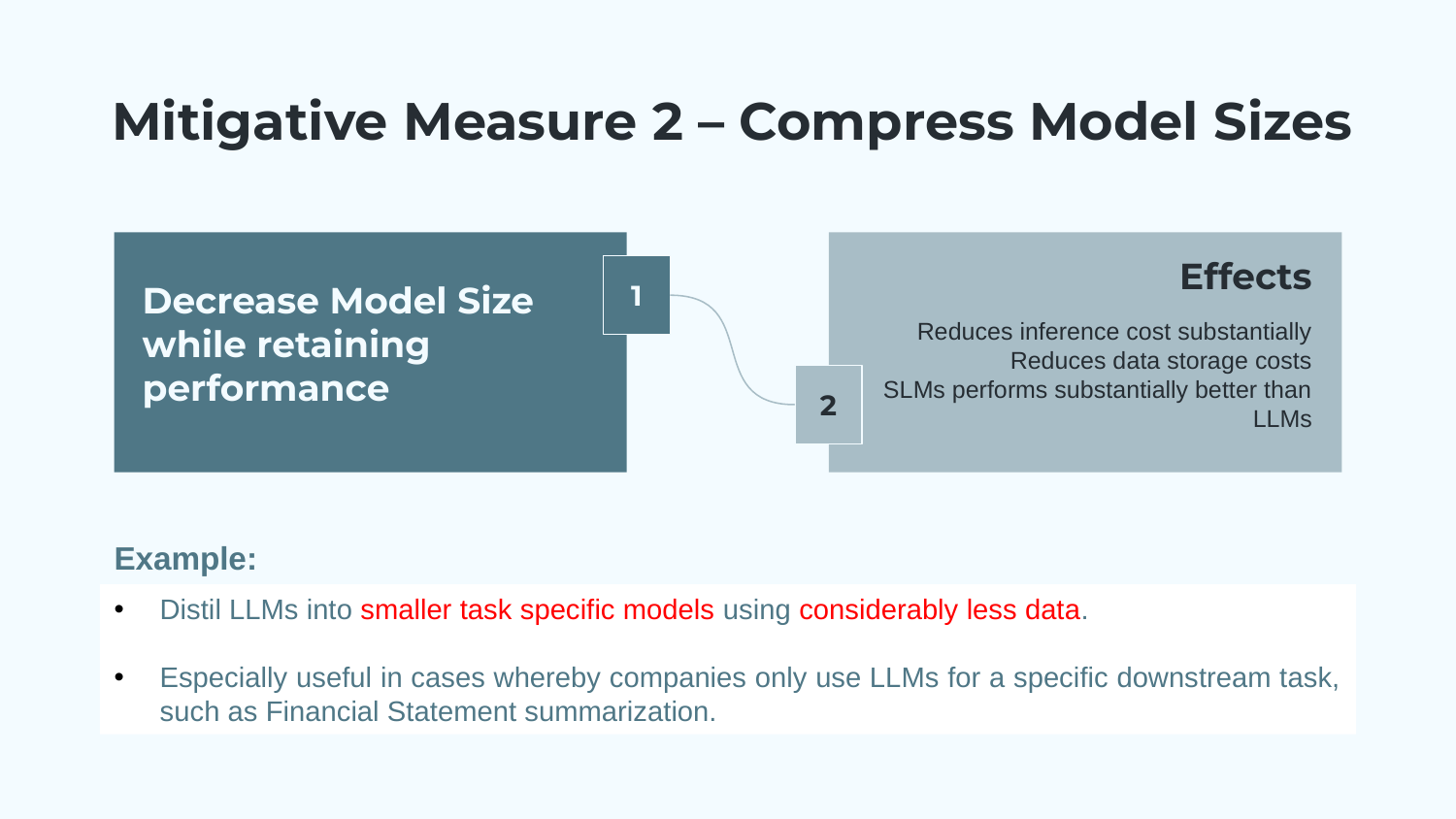

# Mitigative Measure 2 – Compress Model Sizes

Decrease Model Size while retaining performance
Effects
Reduces inference cost substantially
Reduces data storage costs
SLMs performs substantially better than LLMs
1
2
Example:
Distil LLMs into smaller task specific models using considerably less data.

Especially useful in cases whereby companies only use LLMs for a specific downstream task, such as Financial Statement summarization.